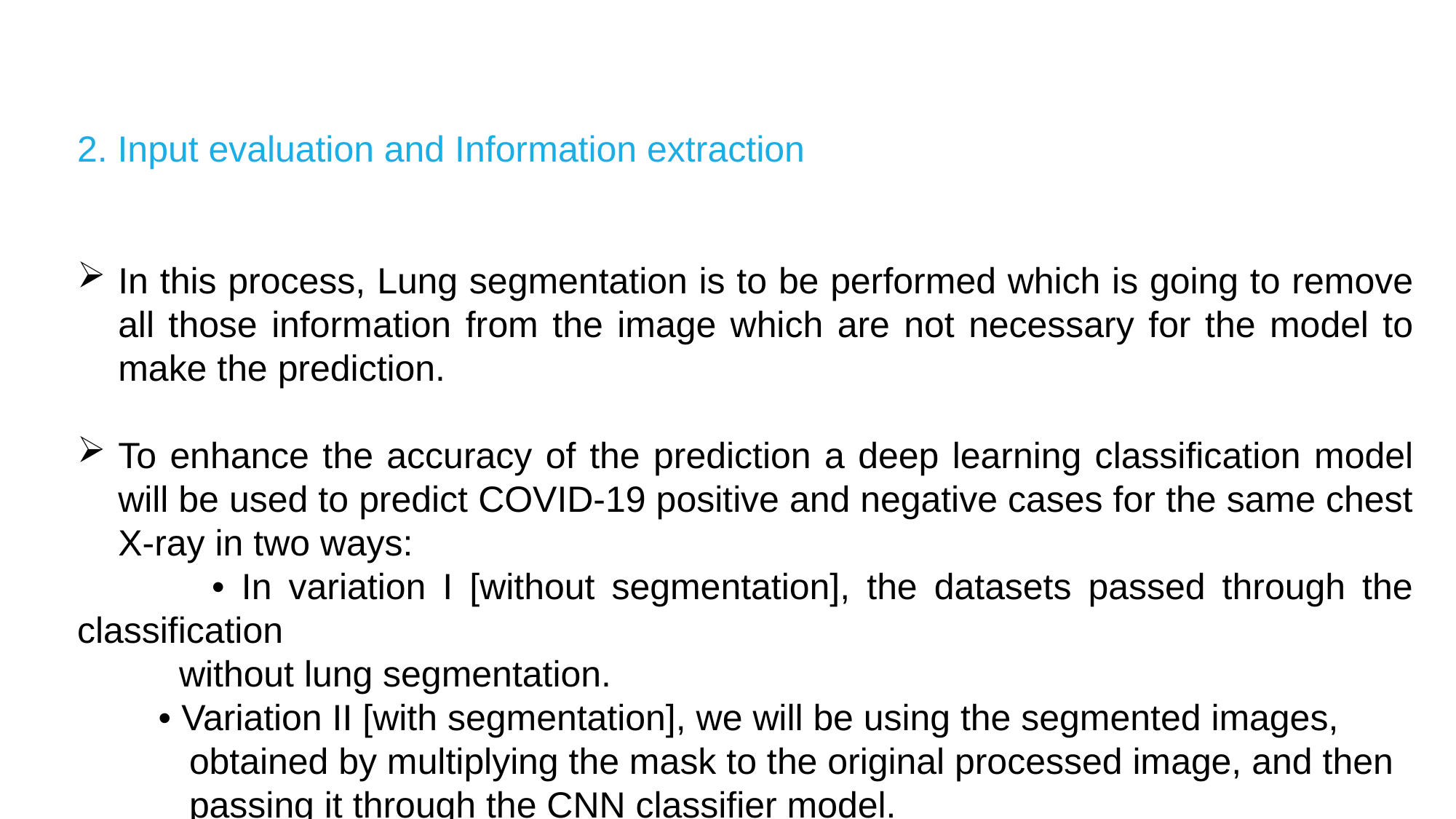

2. Input evaluation and Information extraction
In this process, Lung segmentation is to be performed which is going to remove all those information from the image which are not necessary for the model to make the prediction.

To enhance the accuracy of the prediction a deep learning classification model will be used to predict COVID-19 positive and negative cases for the same chest X-ray in two ways:
        • In variation I [without segmentation], the datasets passed through the classification
          without lung segmentation.
        • Variation II [with segmentation], we will be using the segmented images,
           obtained by multiplying the mask to the original processed image, and then
           passing it through the CNN classifier model.